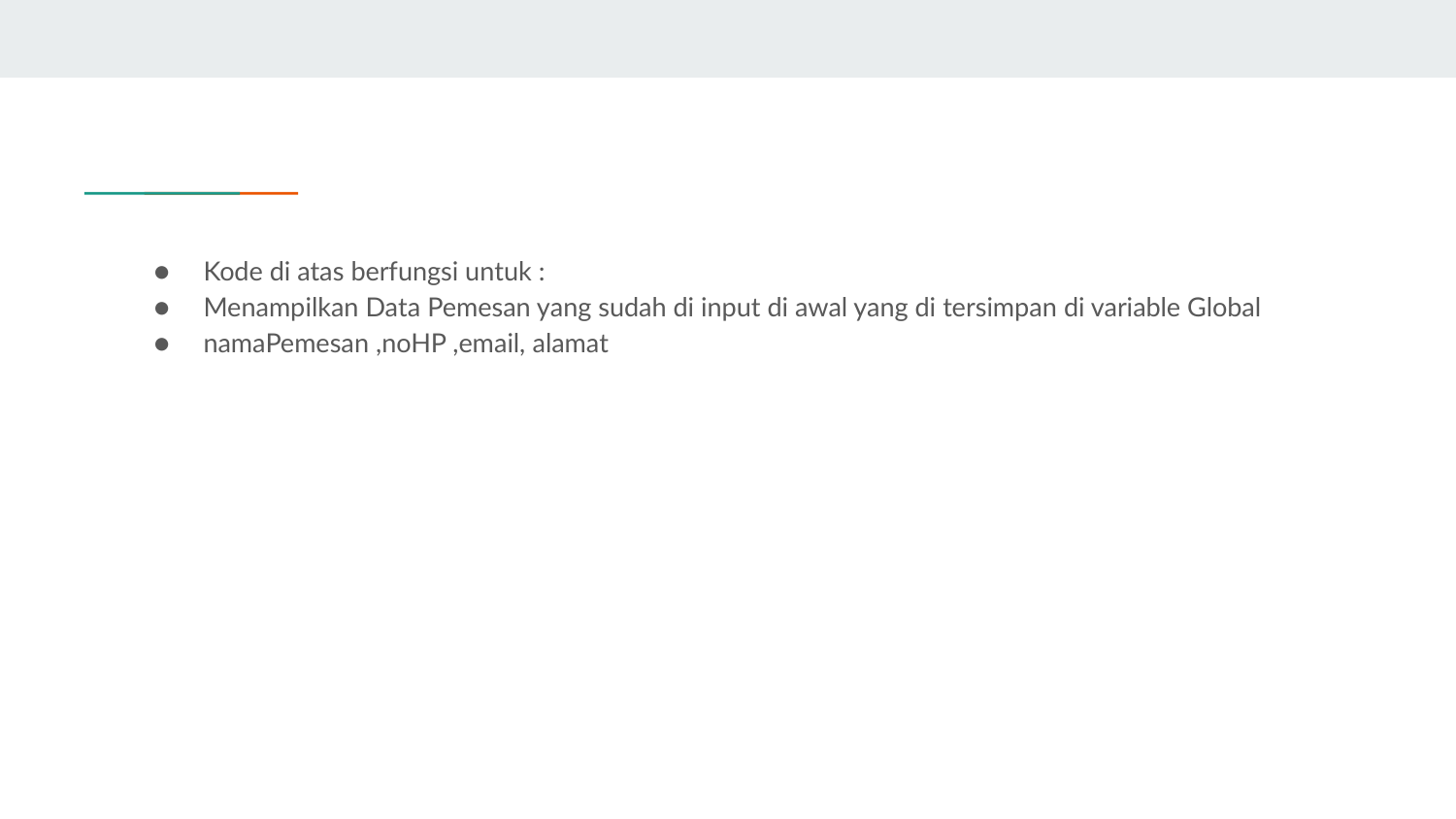

Kode di atas berfungsi untuk :
Menampilkan Data Pemesan yang sudah di input di awal yang di tersimpan di variable Global
namaPemesan ,noHP ,email, alamat